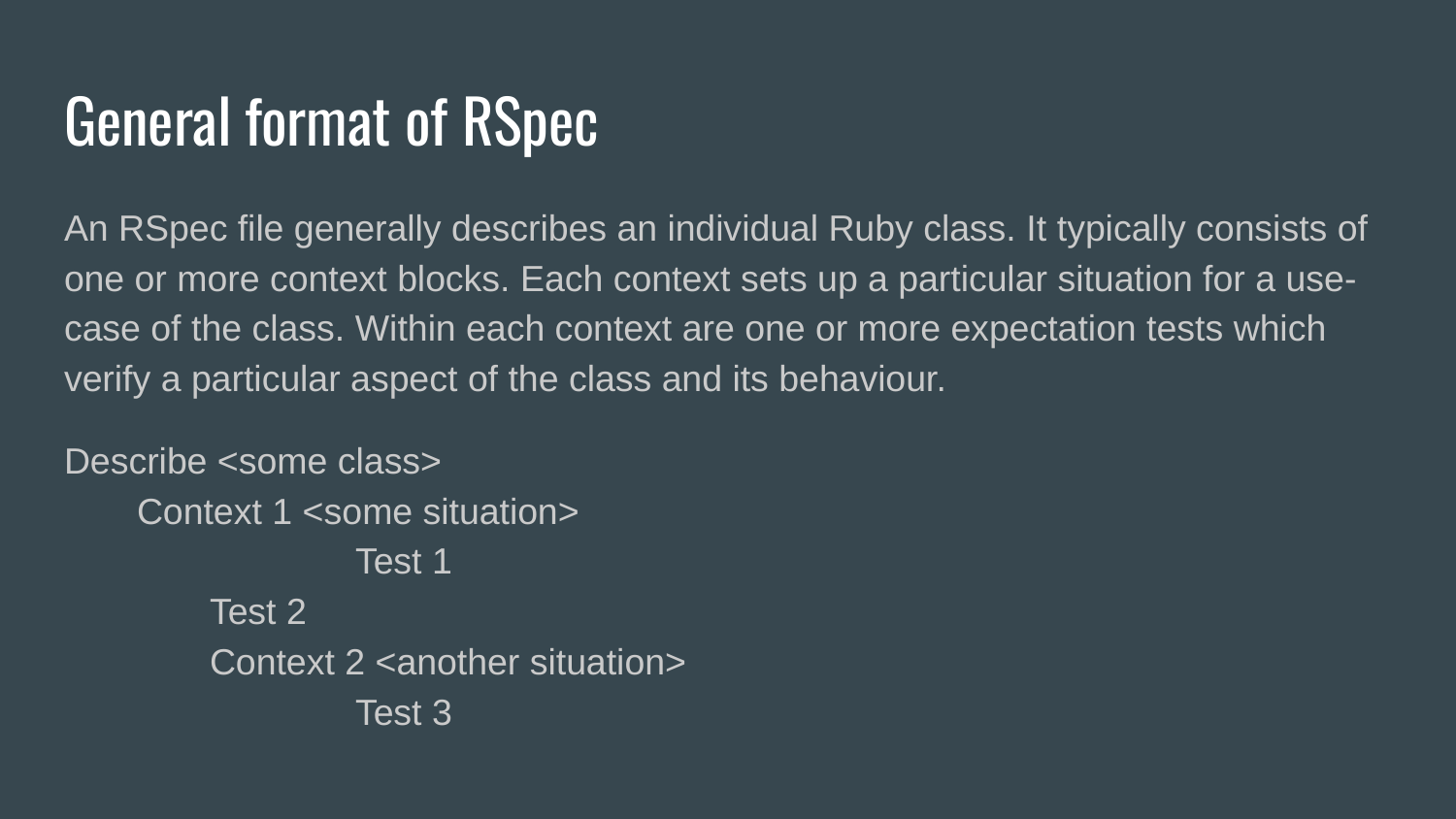

# General format of RSpec
An RSpec file generally describes an individual Ruby class. It typically consists of one or more context blocks. Each context sets up a particular situation for a use-case of the class. Within each context are one or more expectation tests which verify a particular aspect of the class and its behaviour.
Describe <some class>
Context 1 <some situation>
		Test 1
	Test 2
	Context 2 <another situation>
		Test 3